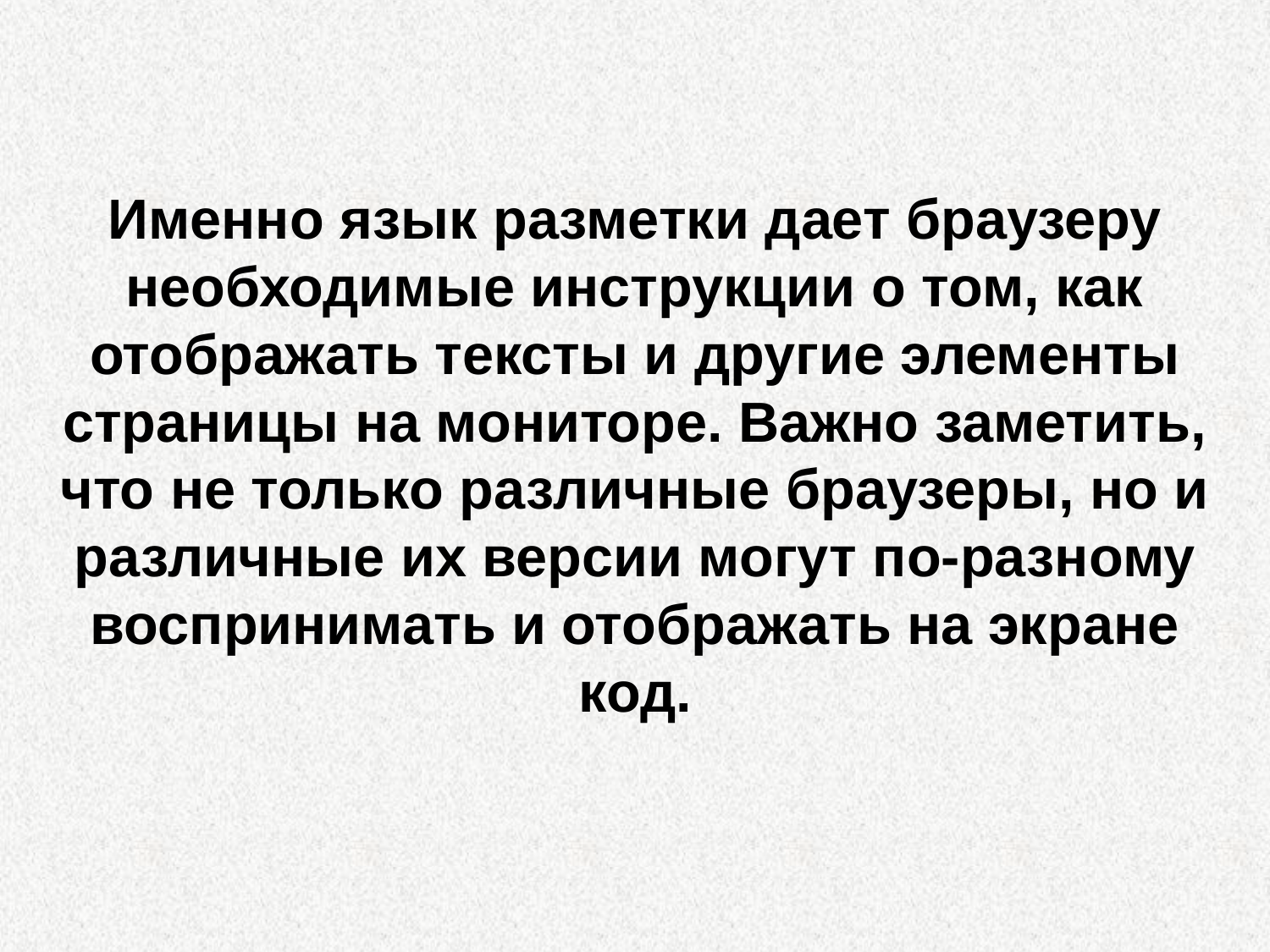

Именно язык разметки дает браузеру необходимые инструкции о том, как отображать тексты и другие элементы страницы на мониторе. Важно заметить, что не только различные браузеры, но и различные их версии могут по-разному воспринимать и отображать на экране код.